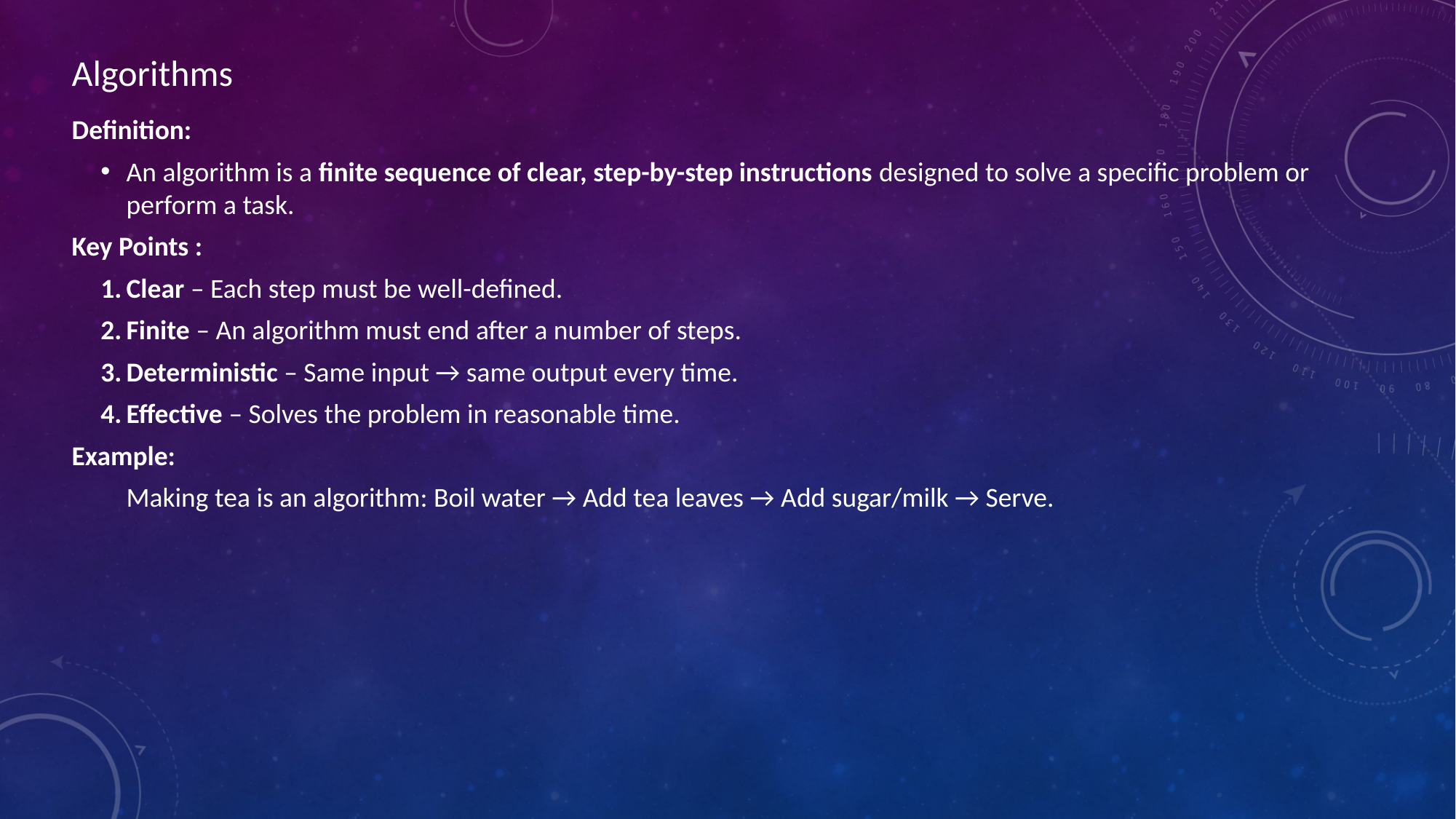

Algorithms
Definition:
An algorithm is a finite sequence of clear, step-by-step instructions designed to solve a specific problem or perform a task.
Key Points :
Clear – Each step must be well-defined.
Finite – An algorithm must end after a number of steps.
Deterministic – Same input → same output every time.
Effective – Solves the problem in reasonable time.
Example:
Making tea is an algorithm: Boil water → Add tea leaves → Add sugar/milk → Serve.